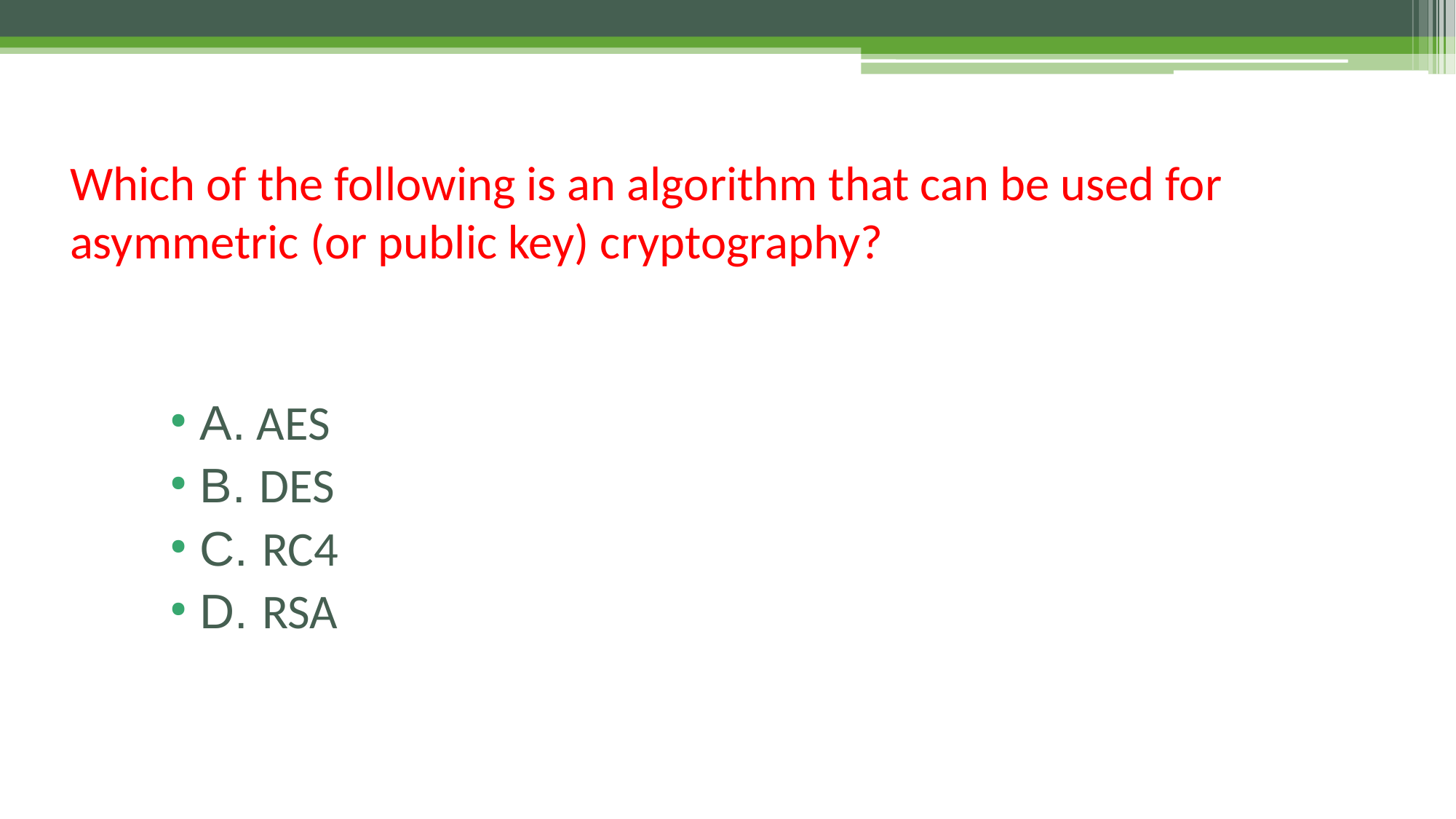

# Which of the following is an algorithm that can be used for asymmetric (or public key) cryptography?
A. AES
B. DES
C. RC4
D. RSA